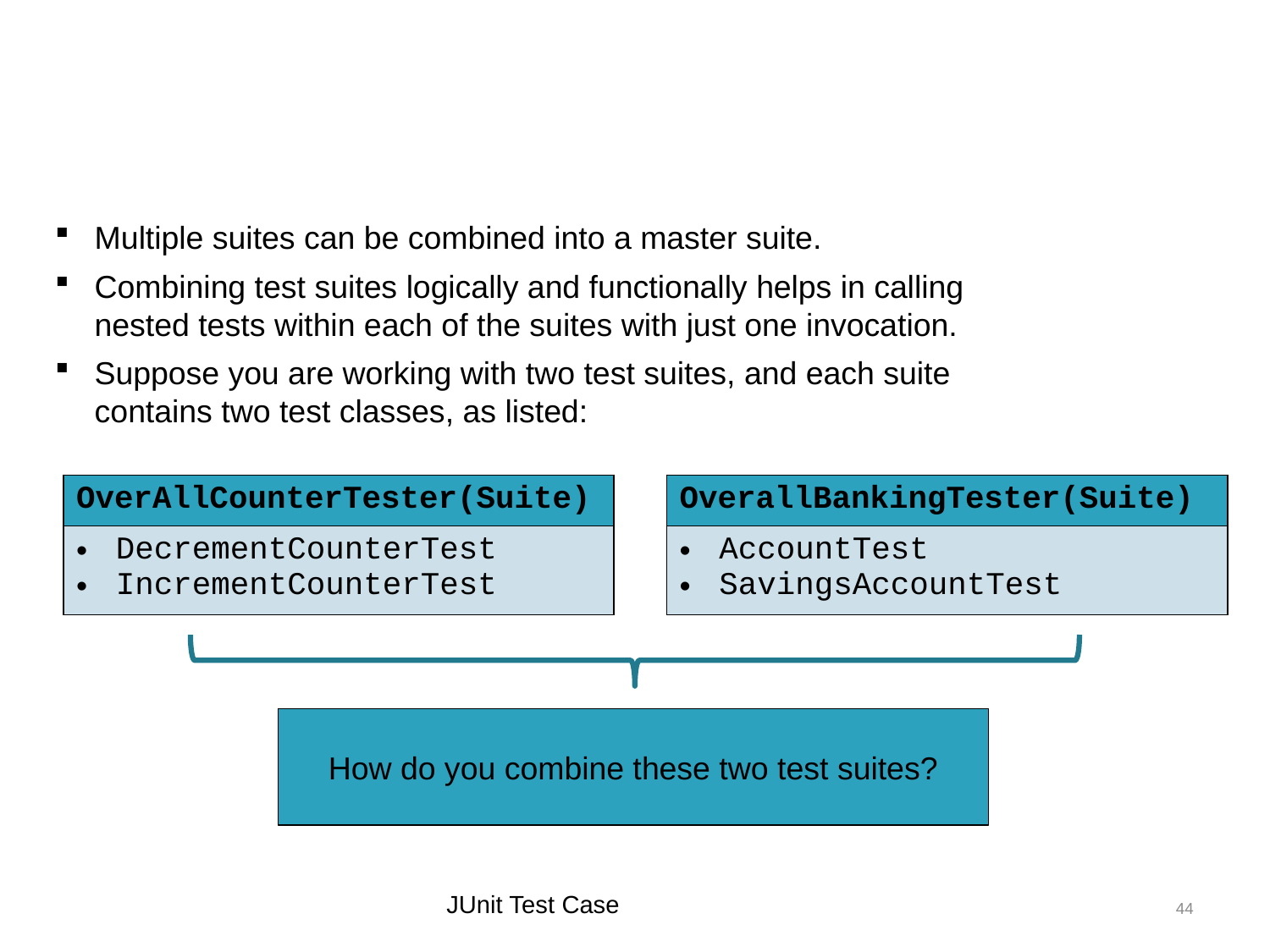

Combining Test Suites
Multiple suites can be combined into a master suite.
Combining test suites logically and functionally helps in calling nested tests within each of the suites with just one invocation.
Suppose you are working with two test suites, and each suite contains two test classes, as listed:

| OverAllCounterTester(Suite) |
| --- |
| DecrementCounterTest IncrementCounterTest |
| OverallBankingTester(Suite) |
| --- |
| AccountTest SavingsAccountTest |
How do you combine these two test suites?
JUnit Test Case
44